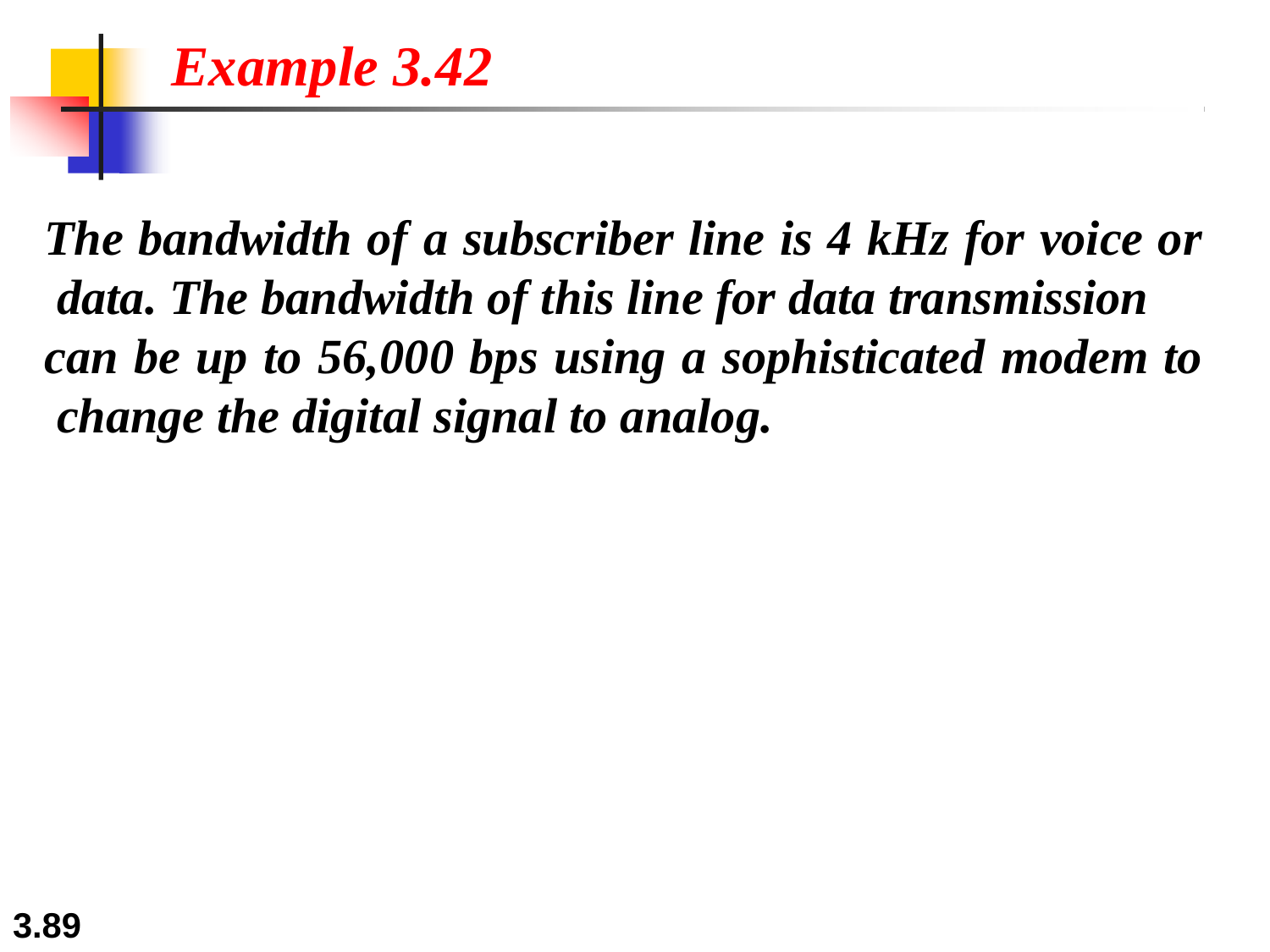

# Example 3.42
The bandwidth of a subscriber line is 4 kHz for voice or  data. The bandwidth of this line for data transmission  can be up to 56,000 bps using a sophisticated modem to  change the digital signal to analog.
3.89